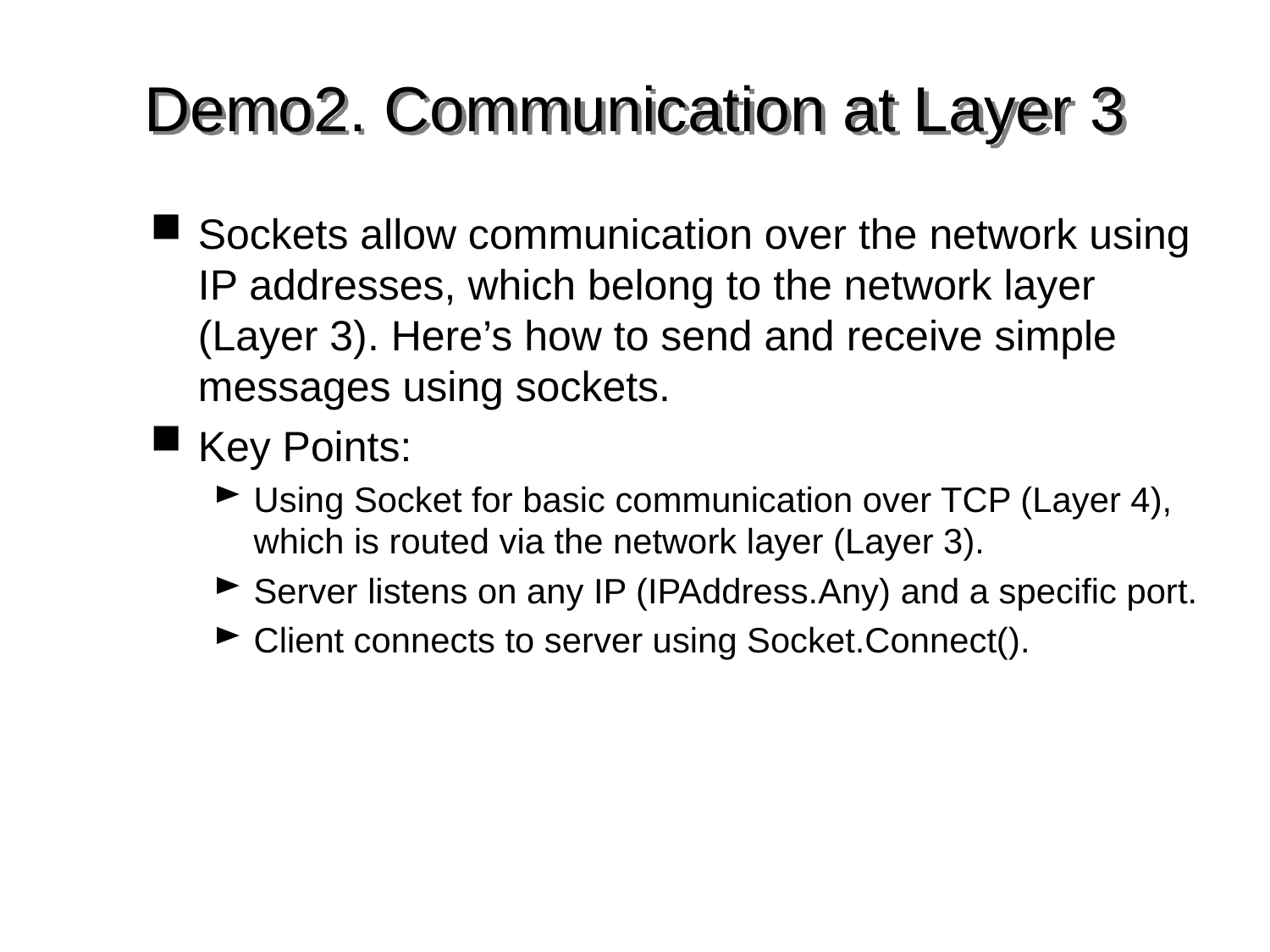

# Demo2. Communication at Layer 3
Sockets allow communication over the network using IP addresses, which belong to the network layer (Layer 3). Here’s how to send and receive simple messages using sockets.
Key Points:
Using Socket for basic communication over TCP (Layer 4), which is routed via the network layer (Layer 3).
Server listens on any IP (IPAddress.Any) and a specific port.
Client connects to server using Socket.Connect().
39